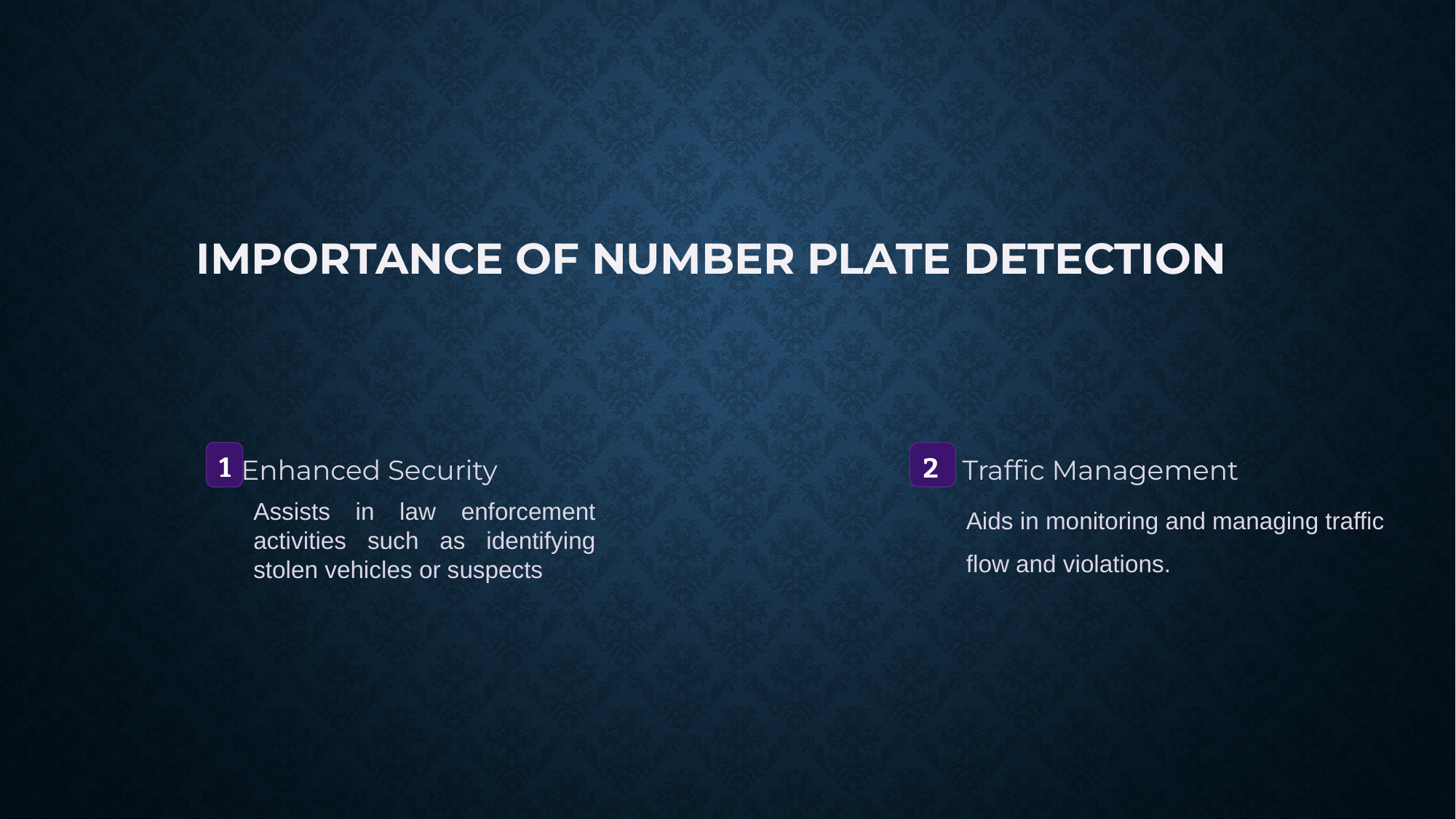

# Importance of Number Plate Detection
Enhanced Security
Traffic Management
1
2
Aids in monitoring and managing traffic flow and violations.
Assists in law enforcement activities such as identifying stolen vehicles or suspects